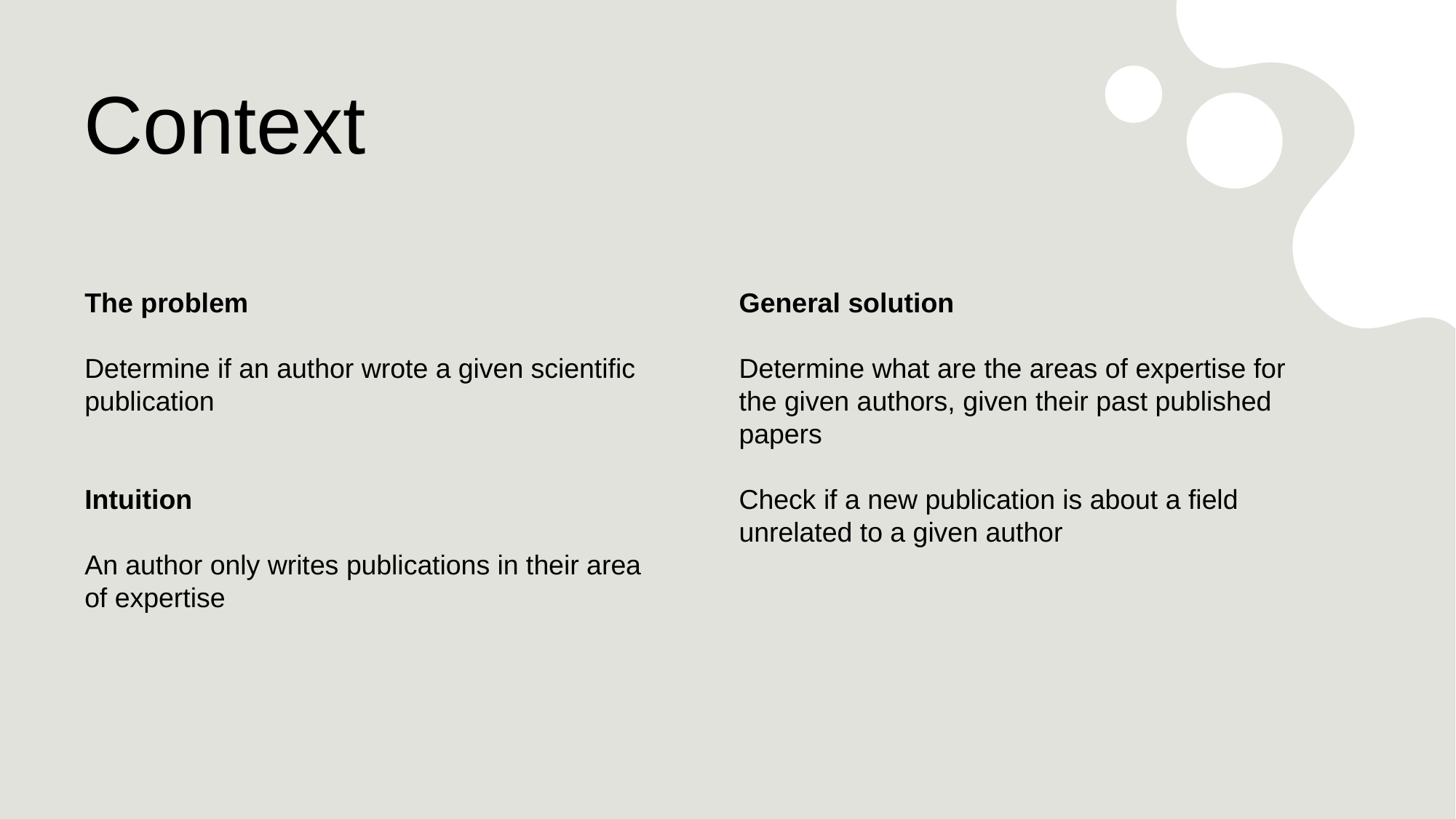

# Context
The problem

Determine if an author wrote a given scientific publication

Intuition

An author only writes publications in their area of expertise
General solution

Determine what are the areas of expertise for the given authors, given their past published papers

Check if a new publication is about a field unrelated to a given author